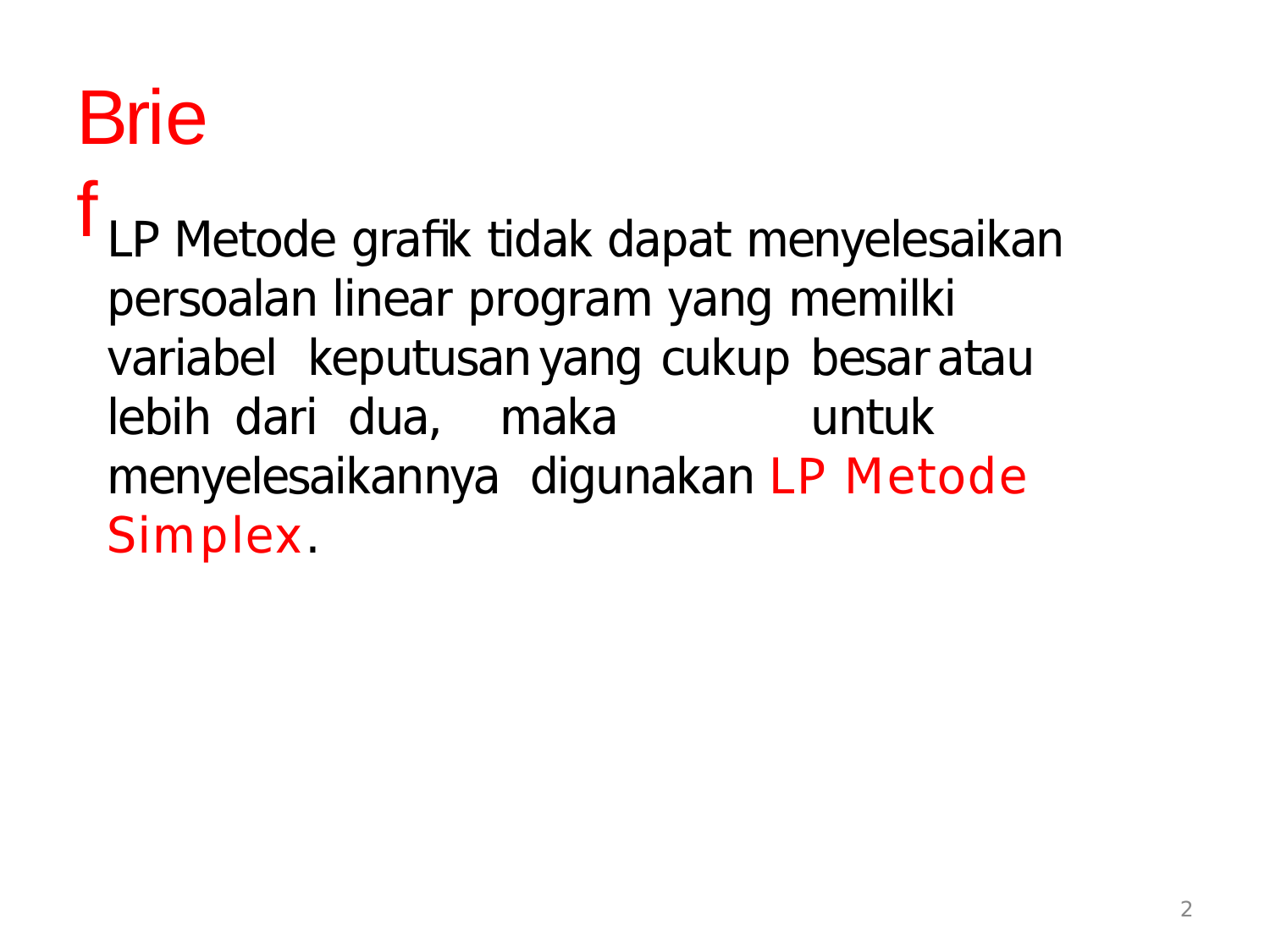

# Brief
LP Metode grafik tidak dapat menyelesaikan  persoalan linear program yang memilki	variabel  keputusan	yang	cukup	besar	atau	lebih	dari  dua,	maka		untuk	menyelesaikannya  digunakan LP Metode Simplex.
2